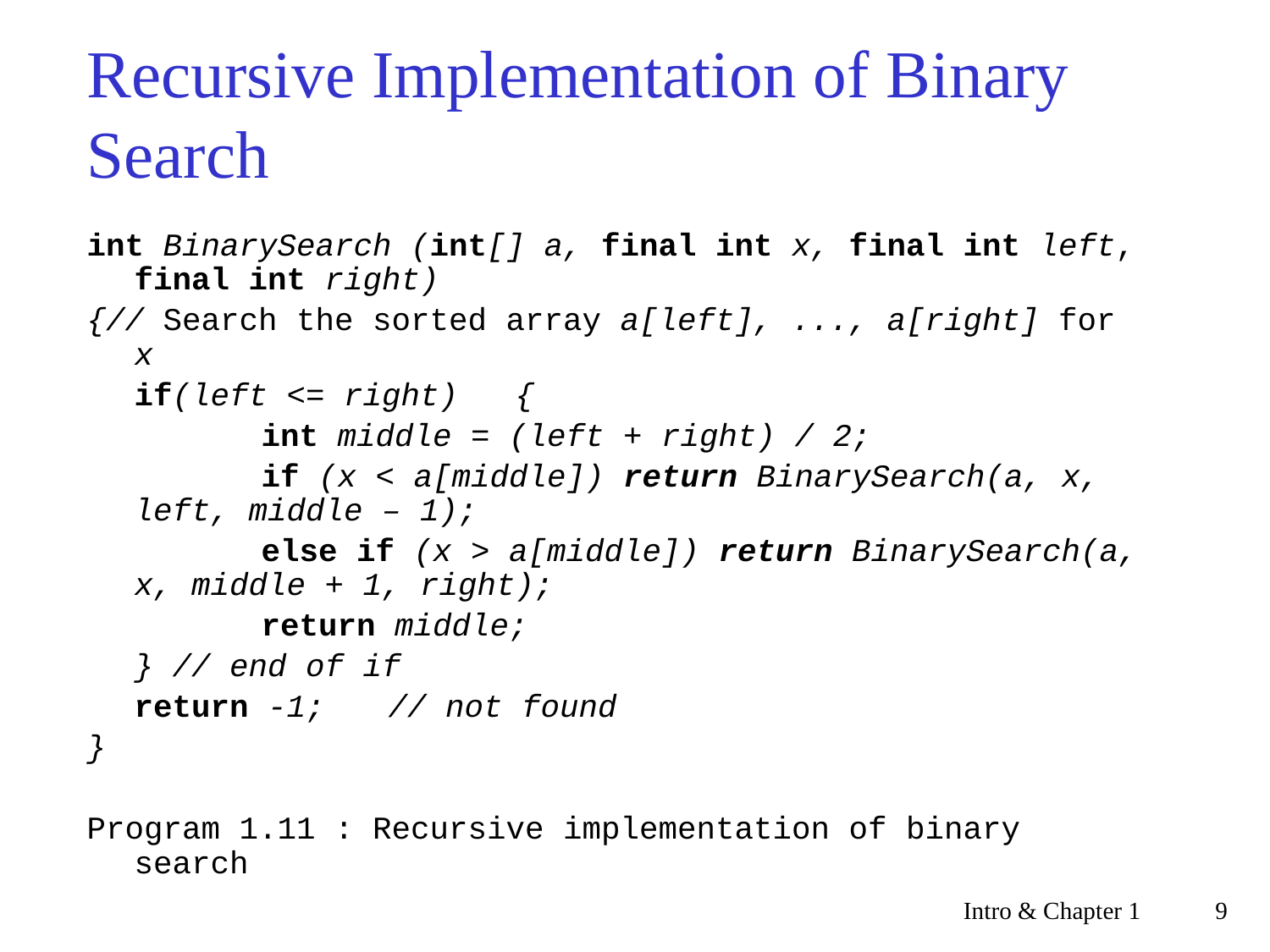

# Recursive Implementation of Binary Search
int BinarySearch (int[] a, final int x, final int left, final int right)
{// Search the sorted array a[left], ..., a[right] for x
 	if(left <= right)	{
		int middle = (left + right) / 2;
		if (x < a[middle]) return BinarySearch(a, x, left, middle – 1);
		else if (x > a[middle]) return BinarySearch(a, x, middle + 1, right);
		return middle;
	} // end of if
	return -1;	// not found
}

Program 1.11 : Recursive implementation of binary search
Intro & Chapter 1
9